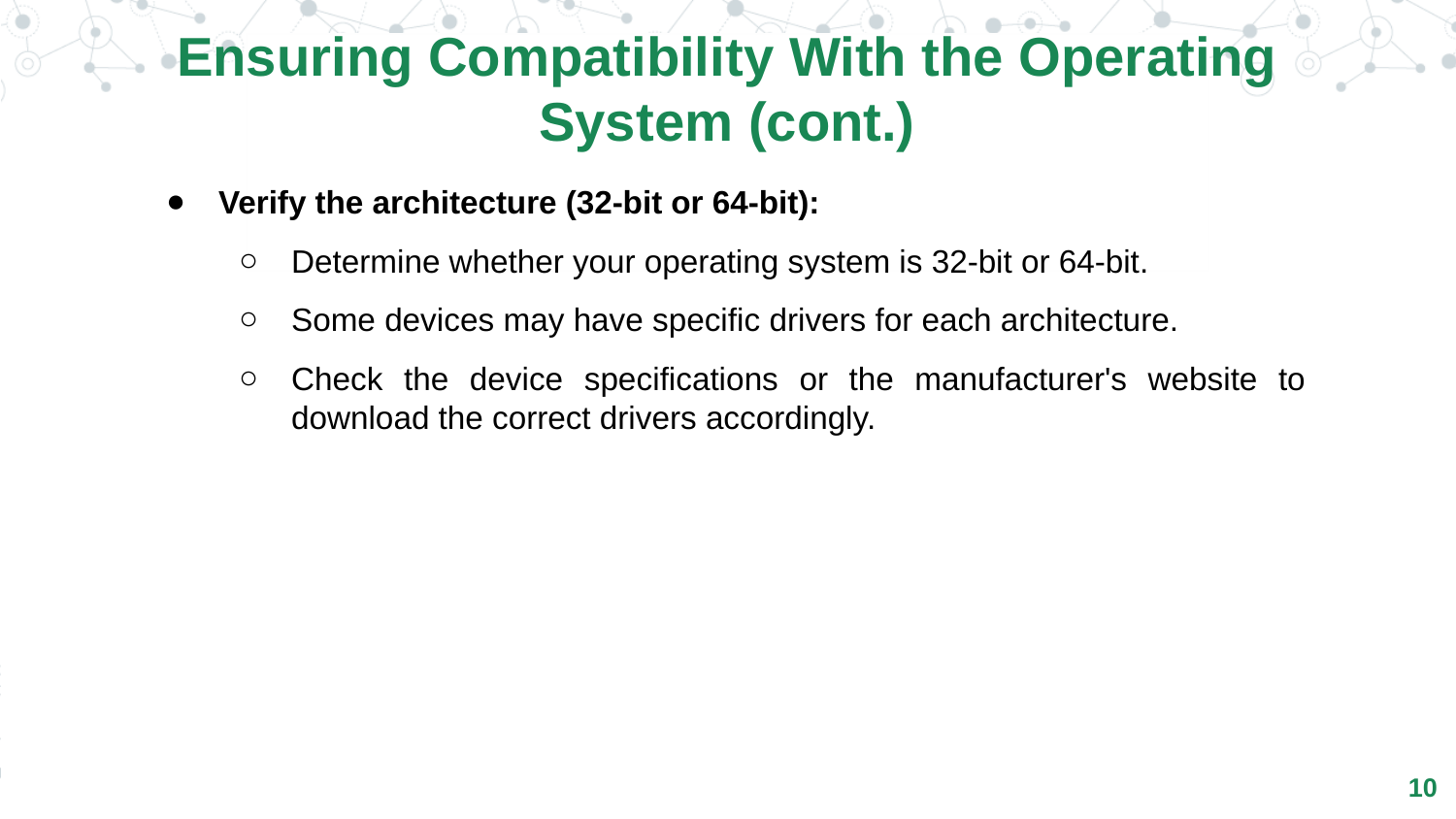

Ensuring Compatibility With the Operating System (cont.)

Verify the architecture (32-bit or 64-bit):
Determine whether your operating system is 32-bit or 64-bit.
Some devices may have specific drivers for each architecture.
Check the device specifications or the manufacturer's website to download the correct drivers accordingly.
10